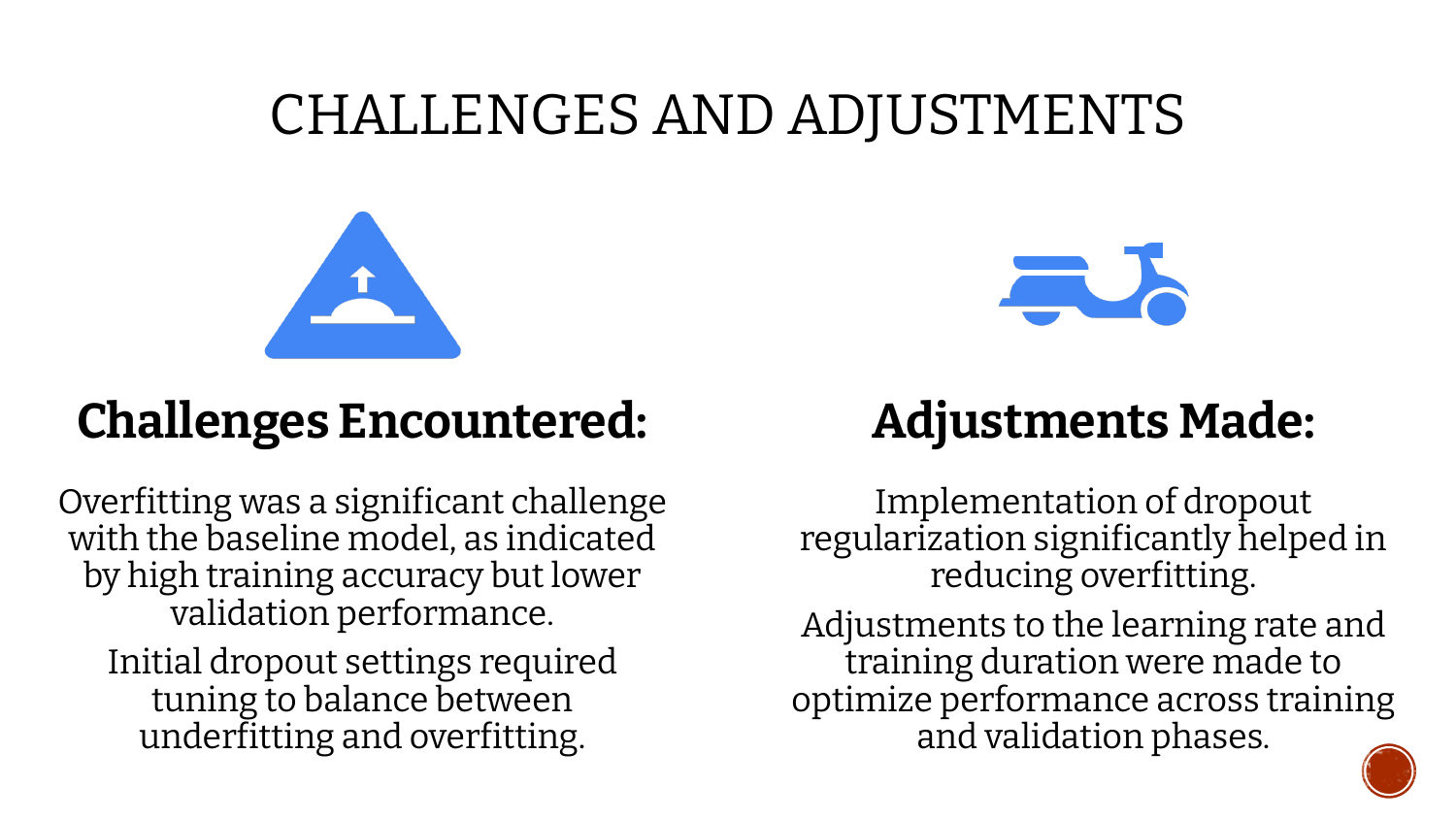

# Challenges and Adjustments

Challenges Encountered:
Overfitting was a significant challenge with the baseline model, as indicated by high training accuracy but lower validation performance.
Initial dropout settings required tuning to balance between underfitting and overfitting.
Adjustments Made:
Implementation of dropout regularization significantly helped in reducing overfitting.
Adjustments to the learning rate and training duration were made to optimize performance across training and validation phases.